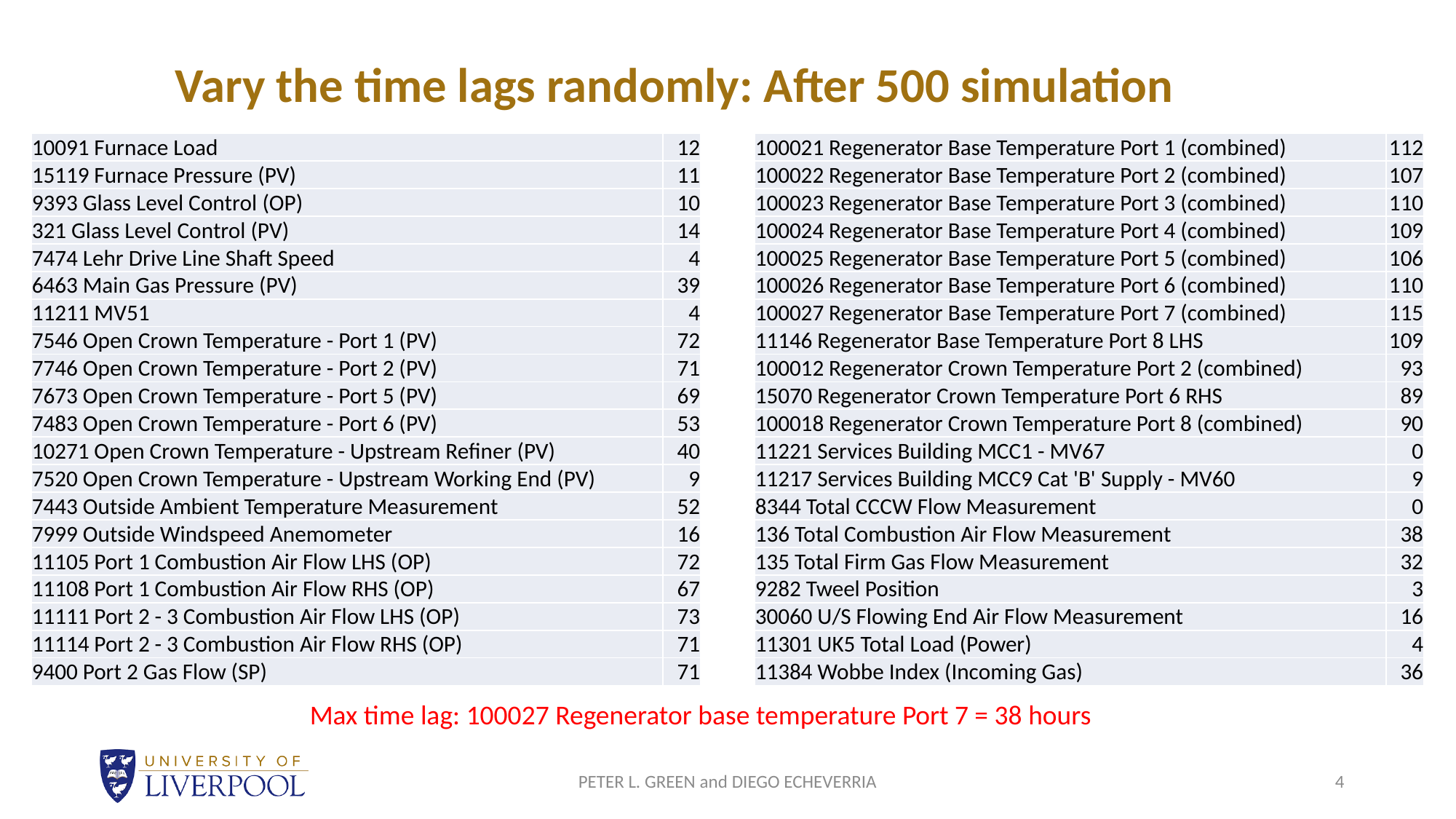

Vary the time lags randomly: After 500 simulation
| 10091 Furnace Load | 12 |
| --- | --- |
| 15119 Furnace Pressure (PV) | 11 |
| 9393 Glass Level Control (OP) | 10 |
| 321 Glass Level Control (PV) | 14 |
| 7474 Lehr Drive Line Shaft Speed | 4 |
| 6463 Main Gas Pressure (PV) | 39 |
| 11211 MV51 | 4 |
| 7546 Open Crown Temperature - Port 1 (PV) | 72 |
| 7746 Open Crown Temperature - Port 2 (PV) | 71 |
| 7673 Open Crown Temperature - Port 5 (PV) | 69 |
| 7483 Open Crown Temperature - Port 6 (PV) | 53 |
| 10271 Open Crown Temperature - Upstream Refiner (PV) | 40 |
| 7520 Open Crown Temperature - Upstream Working End (PV) | 9 |
| 7443 Outside Ambient Temperature Measurement | 52 |
| 7999 Outside Windspeed Anemometer | 16 |
| 11105 Port 1 Combustion Air Flow LHS (OP) | 72 |
| 11108 Port 1 Combustion Air Flow RHS (OP) | 67 |
| 11111 Port 2 - 3 Combustion Air Flow LHS (OP) | 73 |
| 11114 Port 2 - 3 Combustion Air Flow RHS (OP) | 71 |
| 9400 Port 2 Gas Flow (SP) | 71 |
| 100021 Regenerator Base Temperature Port 1 (combined) | 112 |
| --- | --- |
| 100022 Regenerator Base Temperature Port 2 (combined) | 107 |
| 100023 Regenerator Base Temperature Port 3 (combined) | 110 |
| 100024 Regenerator Base Temperature Port 4 (combined) | 109 |
| 100025 Regenerator Base Temperature Port 5 (combined) | 106 |
| 100026 Regenerator Base Temperature Port 6 (combined) | 110 |
| 100027 Regenerator Base Temperature Port 7 (combined) | 115 |
| 11146 Regenerator Base Temperature Port 8 LHS | 109 |
| 100012 Regenerator Crown Temperature Port 2 (combined) | 93 |
| 15070 Regenerator Crown Temperature Port 6 RHS | 89 |
| 100018 Regenerator Crown Temperature Port 8 (combined) | 90 |
| 11221 Services Building MCC1 - MV67 | 0 |
| 11217 Services Building MCC9 Cat 'B' Supply - MV60 | 9 |
| 8344 Total CCCW Flow Measurement | 0 |
| 136 Total Combustion Air Flow Measurement | 38 |
| 135 Total Firm Gas Flow Measurement | 32 |
| 9282 Tweel Position | 3 |
| 30060 U/S Flowing End Air Flow Measurement | 16 |
| 11301 UK5 Total Load (Power) | 4 |
| 11384 Wobbe Index (Incoming Gas) | 36 |
Max time lag: 100027 Regenerator base temperature Port 7 = 38 hours
PETER L. GREEN and DIEGO ECHEVERRIA
4